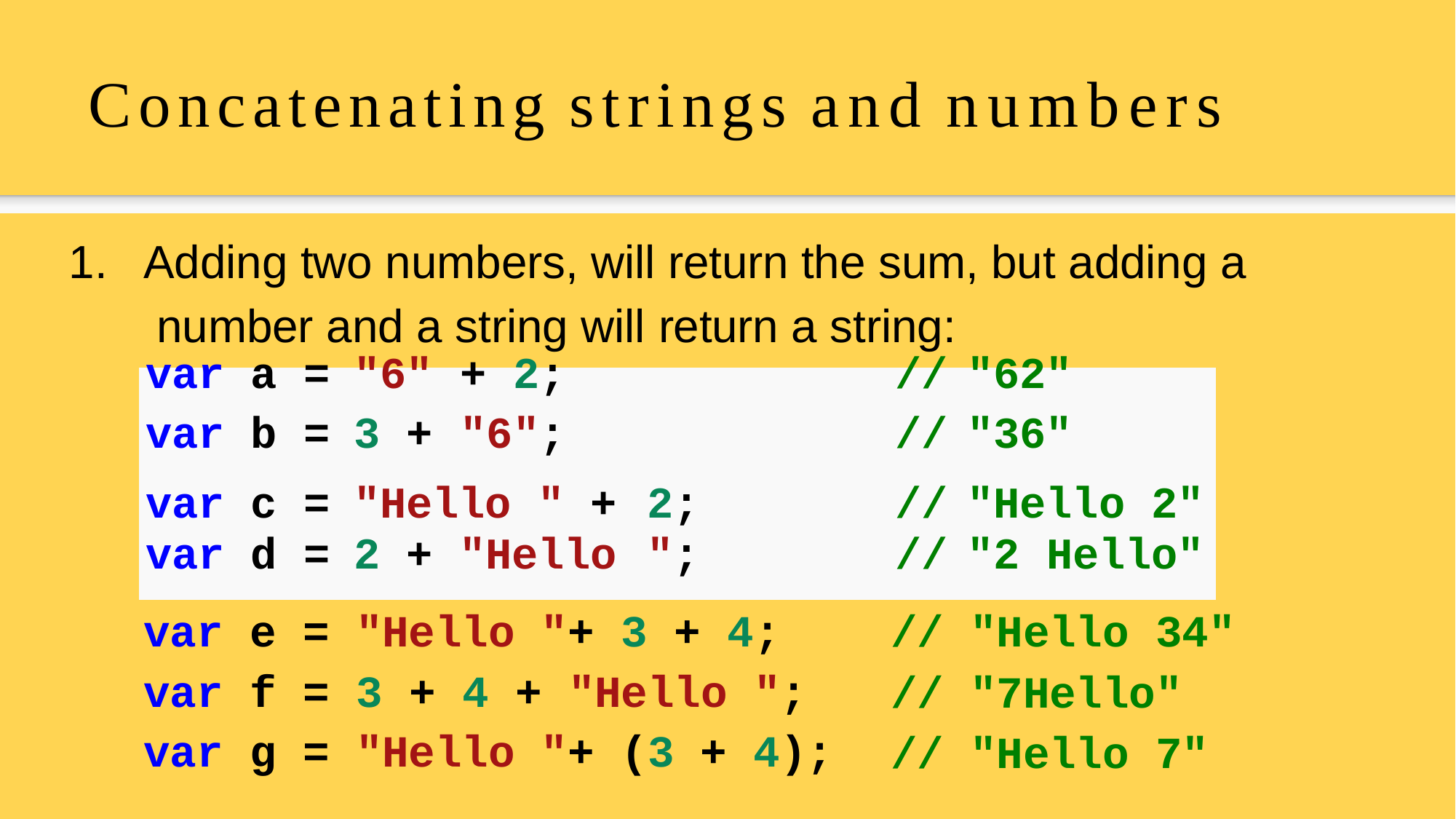

# Concatenating strings and numbers

1.	Adding two numbers, will return the sum, but adding a  number and a string will return a string:
| var | a | = | "6" | + 2; | // |  | "62" |
| --- | --- | --- | --- | --- | --- | --- | --- |
| var | b | = | 3 + | "6"; | // |  | "36" |
| var | c | = | "Hello " + |  | 2; | // | "Hello 2" |
| var | d | = | 2 + "Hello |  | "; | // | "2 Hello" |
var e = "Hello "+ 3 + 4;  var f = 3 + 4 + "Hello ";  var g = "Hello "+ (3 + 4);
// "Hello 34"
// "7Hello"
// "Hello 7"